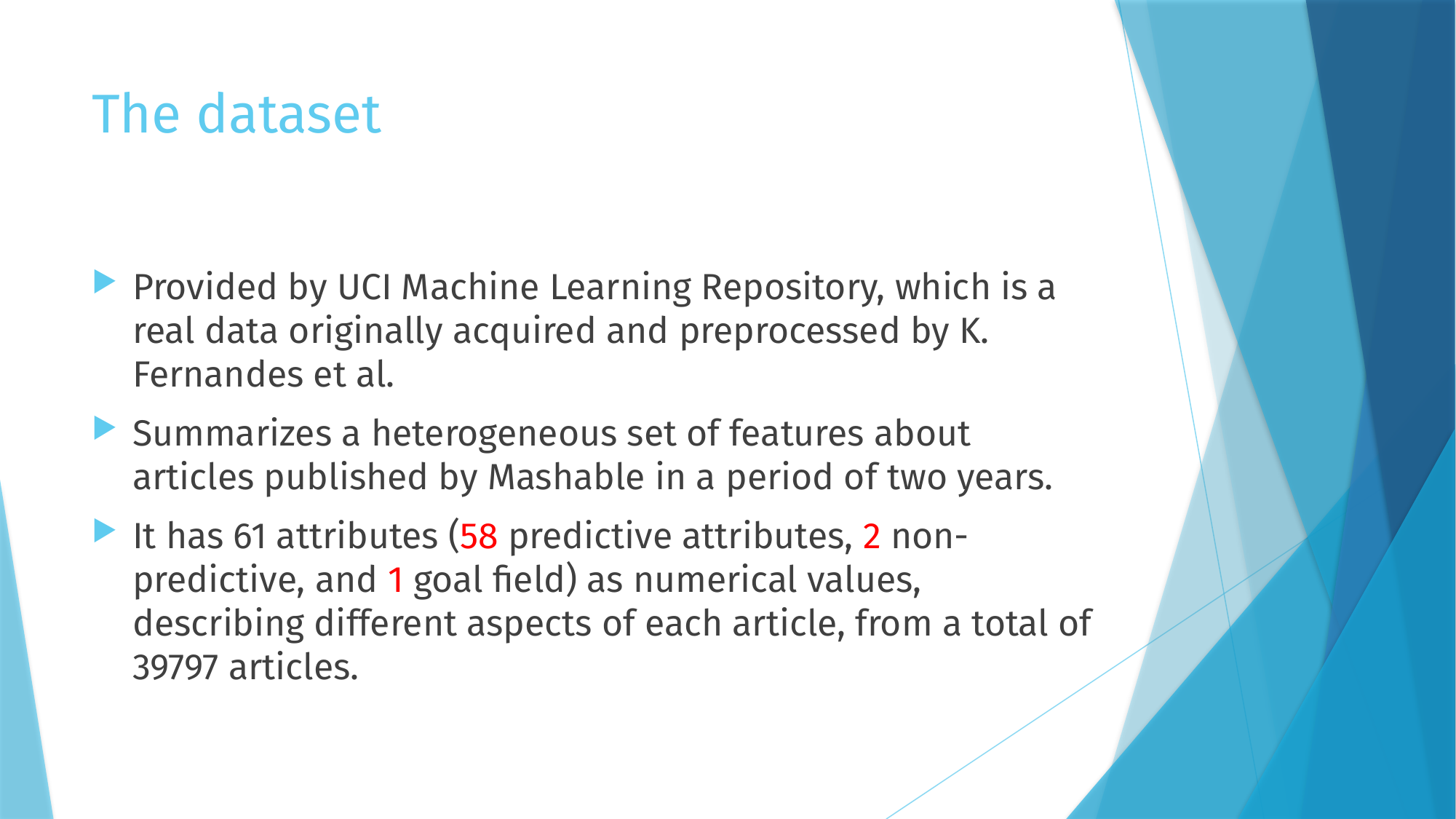

# The dataset
Provided by UCI Machine Learning Repository, which is a real data originally acquired and preprocessed by K. Fernandes et al.
Summarizes a heterogeneous set of features about articles published by Mashable in a period of two years.
It has 61 attributes (58 predictive attributes, 2 non-predictive, and 1 goal field) as numerical values, describing different aspects of each article, from a total of 39797 articles.